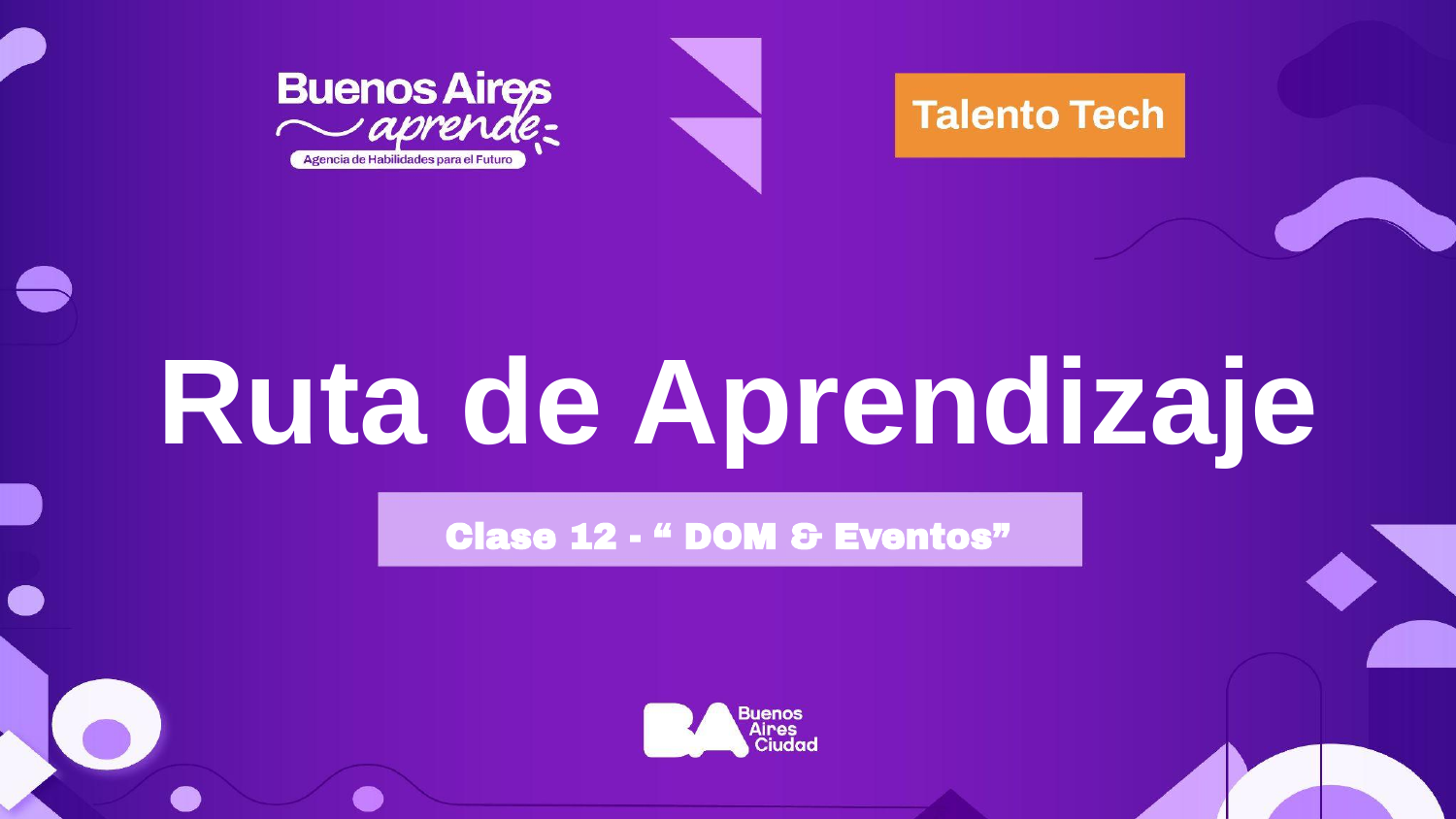

Ruta de Aprendizaje
Clase 12 - “ DOM & Eventos”